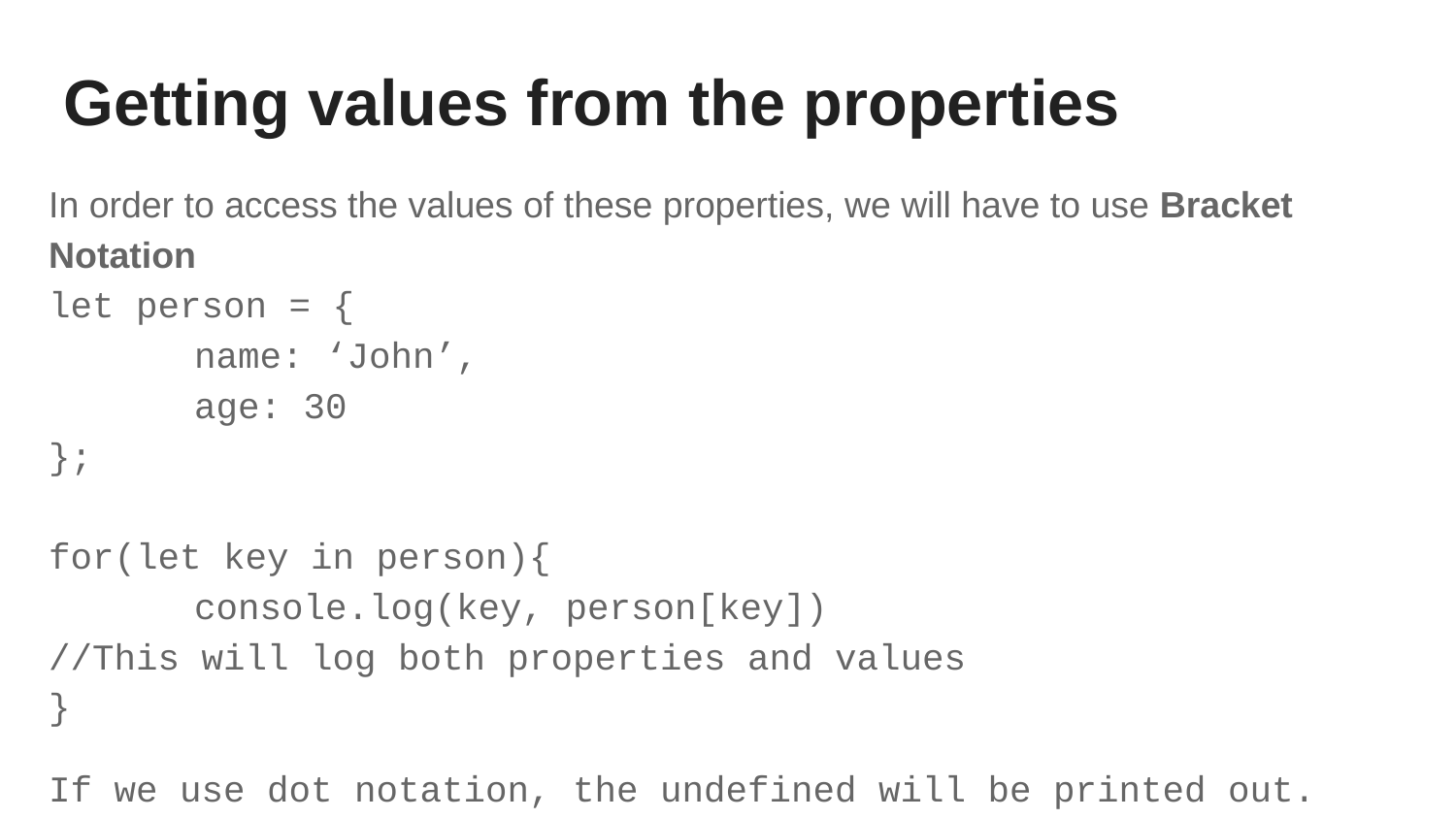

Getting values from the properties
In order to access the values of these properties, we will have to use Bracket Notation
let person = {
	name: ‘John’,
	age: 30
};

for(let key in person){
	console.log(key, person[key])
//This will log both properties and values
}
If we use dot notation, the undefined will be printed out.